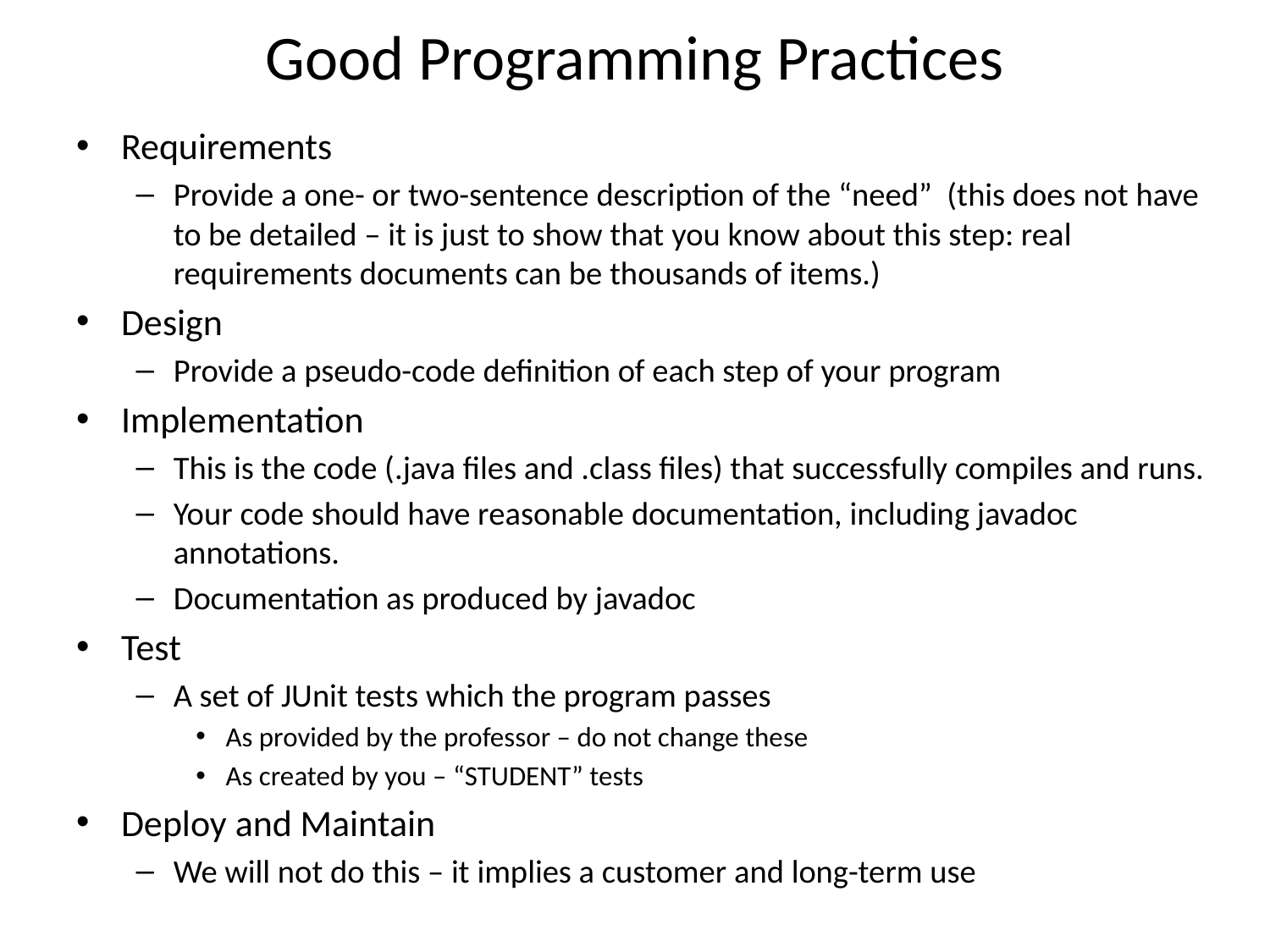

# Good Programming Practices
Requirements
Provide a one- or two-sentence description of the “need”  (this does not have to be detailed – it is just to show that you know about this step: real requirements documents can be thousands of items.)
Design
Provide a pseudo-code definition of each step of your program
Implementation
This is the code (.java files and .class files) that successfully compiles and runs.
Your code should have reasonable documentation, including javadoc annotations.
Documentation as produced by javadoc
Test
A set of JUnit tests which the program passes
As provided by the professor – do not change these
As created by you – “STUDENT” tests
Deploy and Maintain
We will not do this – it implies a customer and long-term use